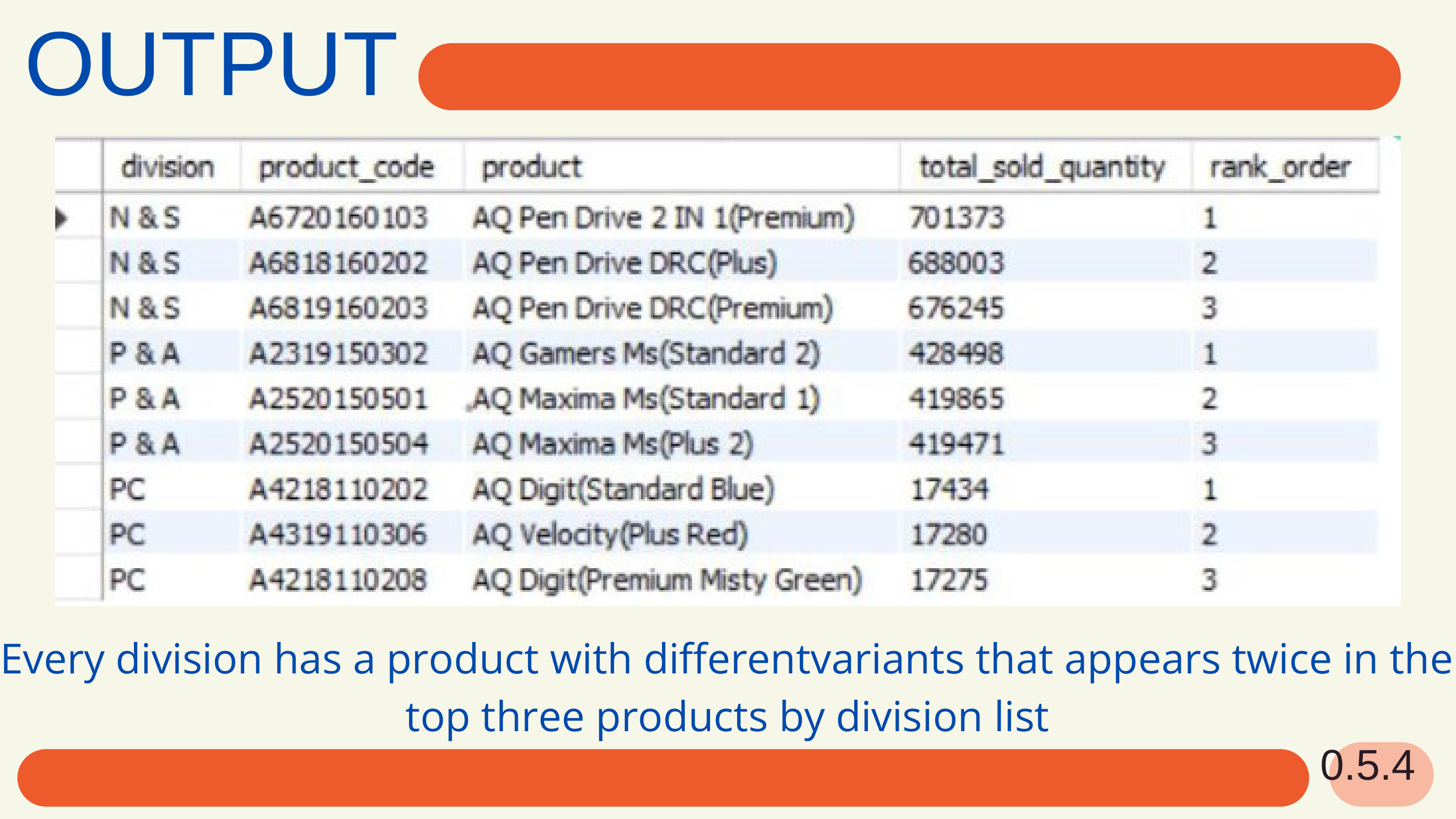

OUTPUT

Every division has a product with differentvariants that appears twice in the top three products by division list

0.5.4